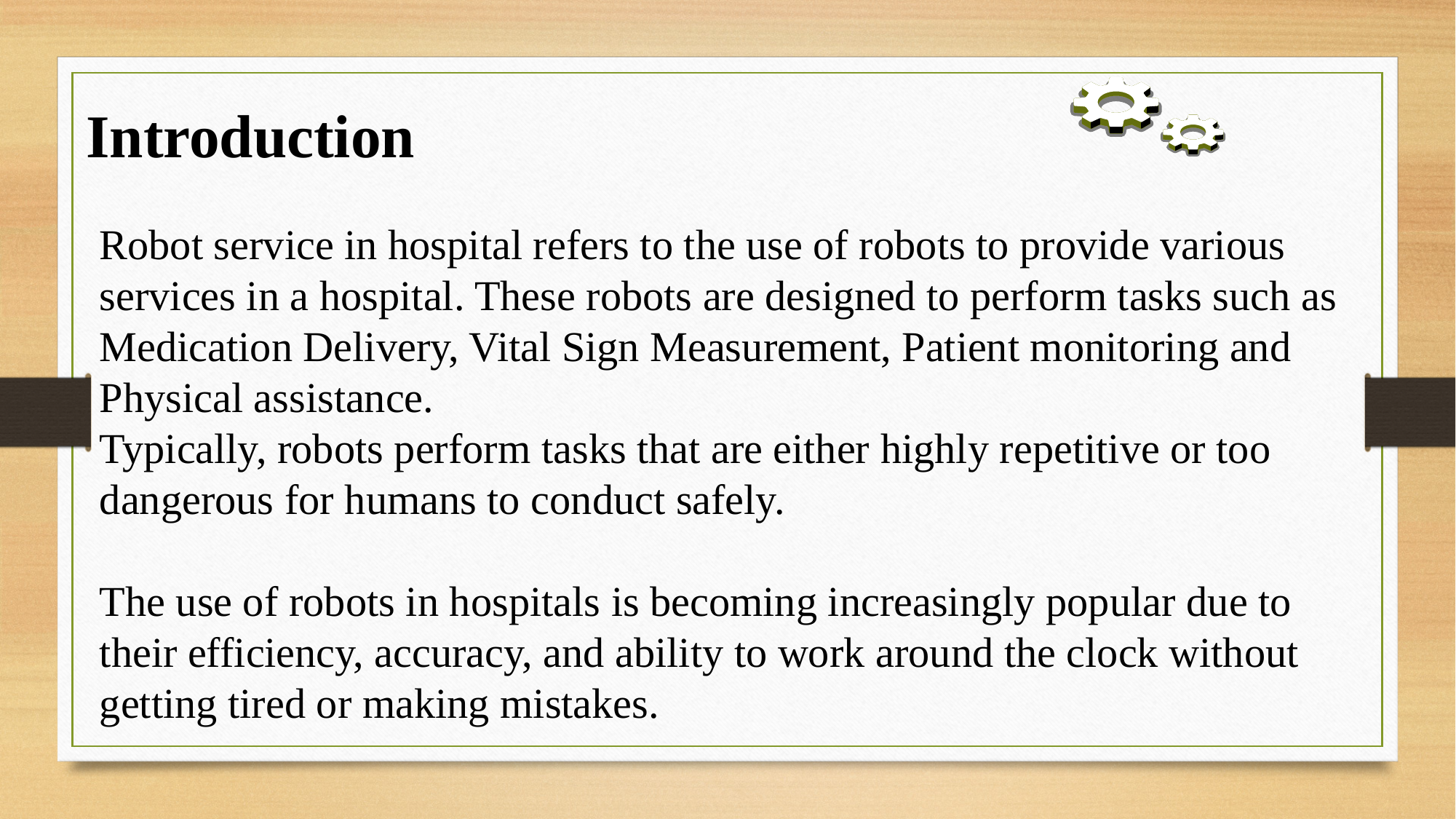

Introduction

Robot service in hospital refers to the use of robots to provide various services in a hospital. These robots are designed to perform tasks such as Medication Delivery, Vital Sign Measurement, Patient monitoring and Physical assistance.
Typically, robots perform tasks that are either highly repetitive or too dangerous for humans to conduct safely.

The use of robots in hospitals is becoming increasingly popular due to their efficiency, accuracy, and ability to work around the clock without getting tired or making mistakes.